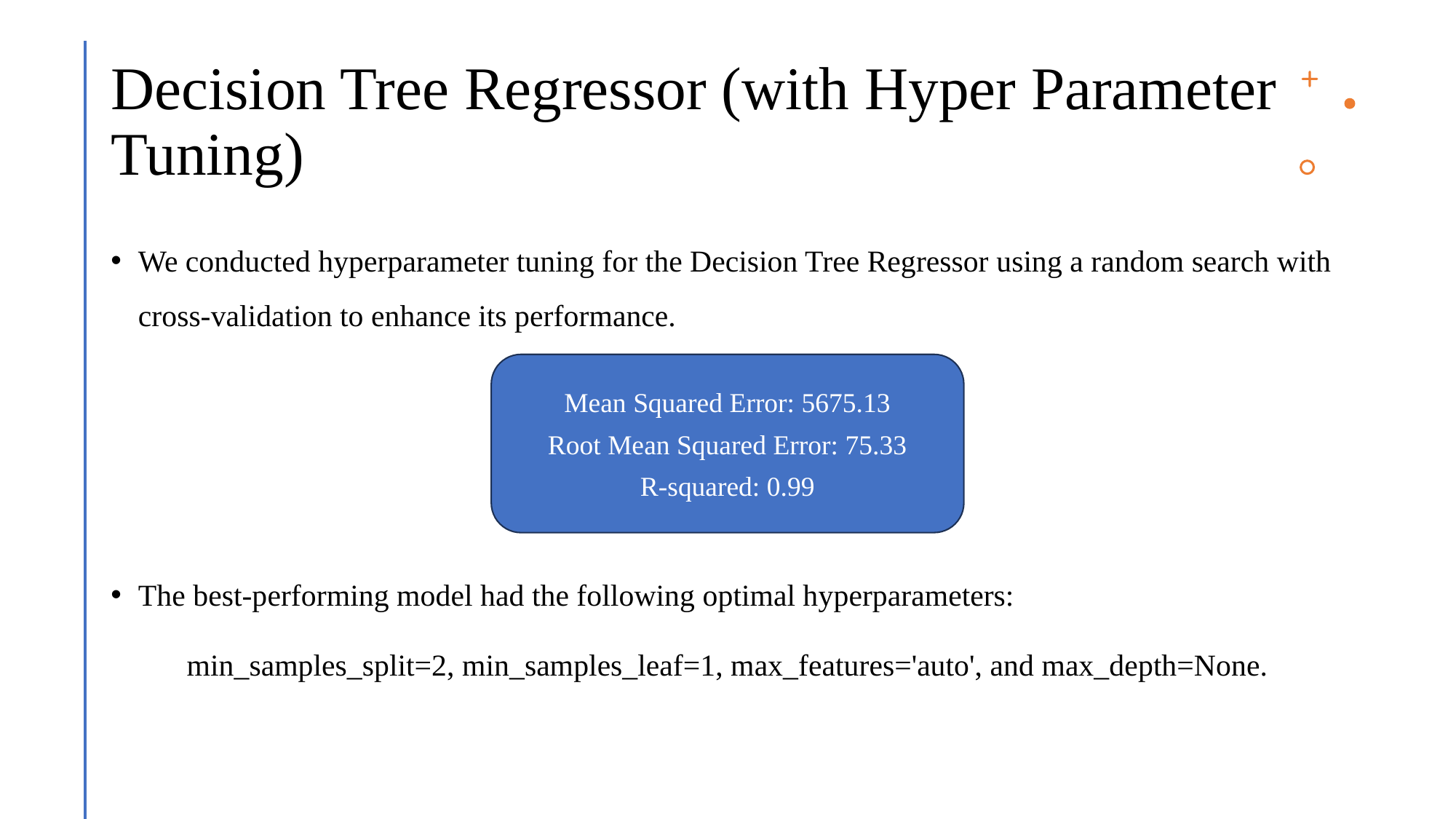

# Decision Tree Regressor (with Hyper Parameter Tuning)

We conducted hyperparameter tuning for the Decision Tree Regressor using a random search with cross-validation to enhance its performance.

The best-performing model had the following optimal hyperparameters:
min_samples_split=2, min_samples_leaf=1, max_features='auto', and max_depth=None.
Mean Squared Error: 5675.13
Root Mean Squared Error: 75.33
R-squared: 0.99